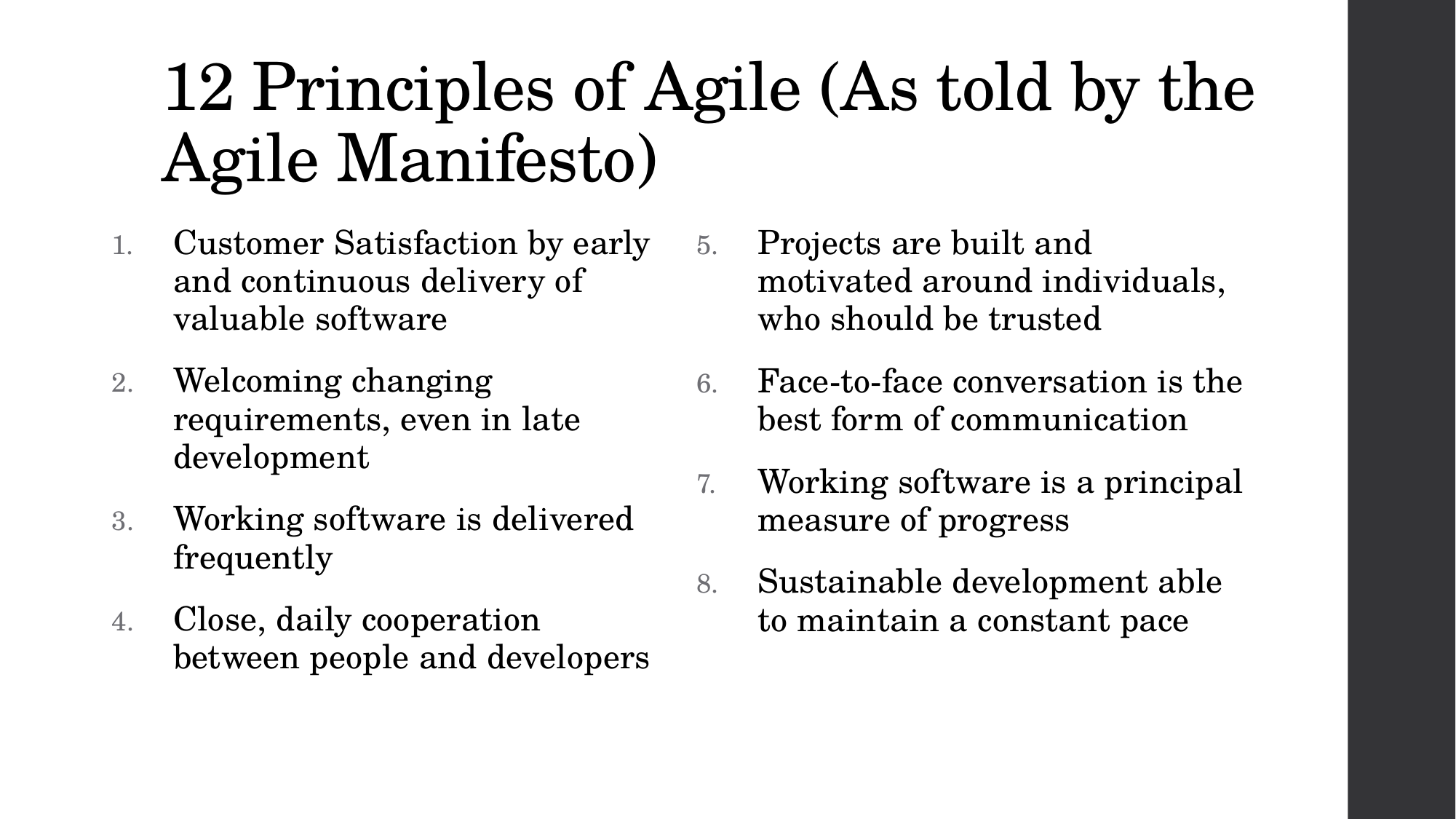

# 12 Principles of Agile (As told by the Agile Manifesto)
Customer Satisfaction by early and continuous delivery of valuable software
Welcoming changing requirements, even in late development
Working software is delivered frequently
Close, daily cooperation between people and developers
Projects are built and motivated around individuals, who should be trusted
Face-to-face conversation is the best form of communication
Working software is a principal measure of progress
Sustainable development able to maintain a constant pace